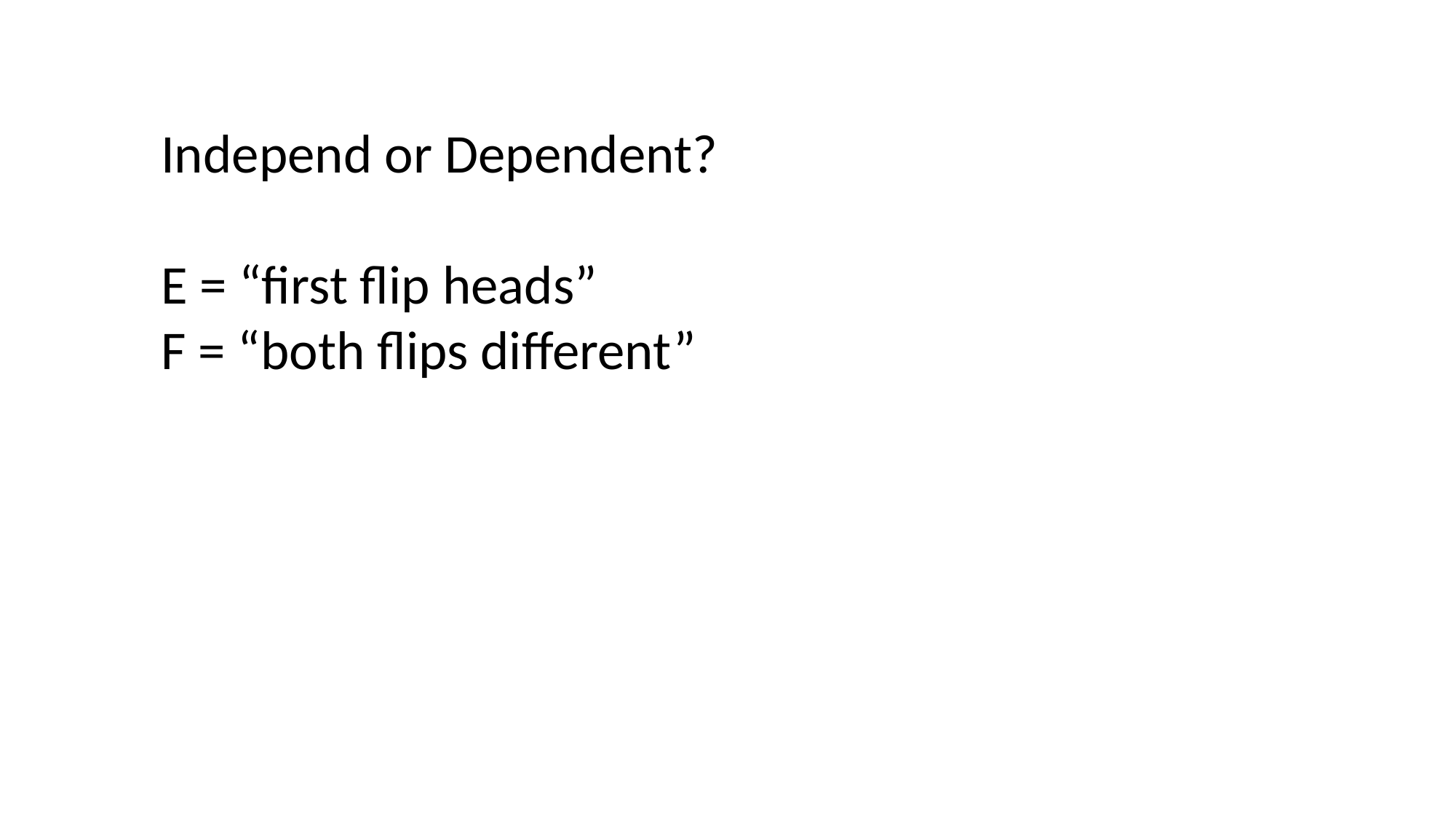

Independ or Dependent?

E = “first flip heads”
F = “both flips different”